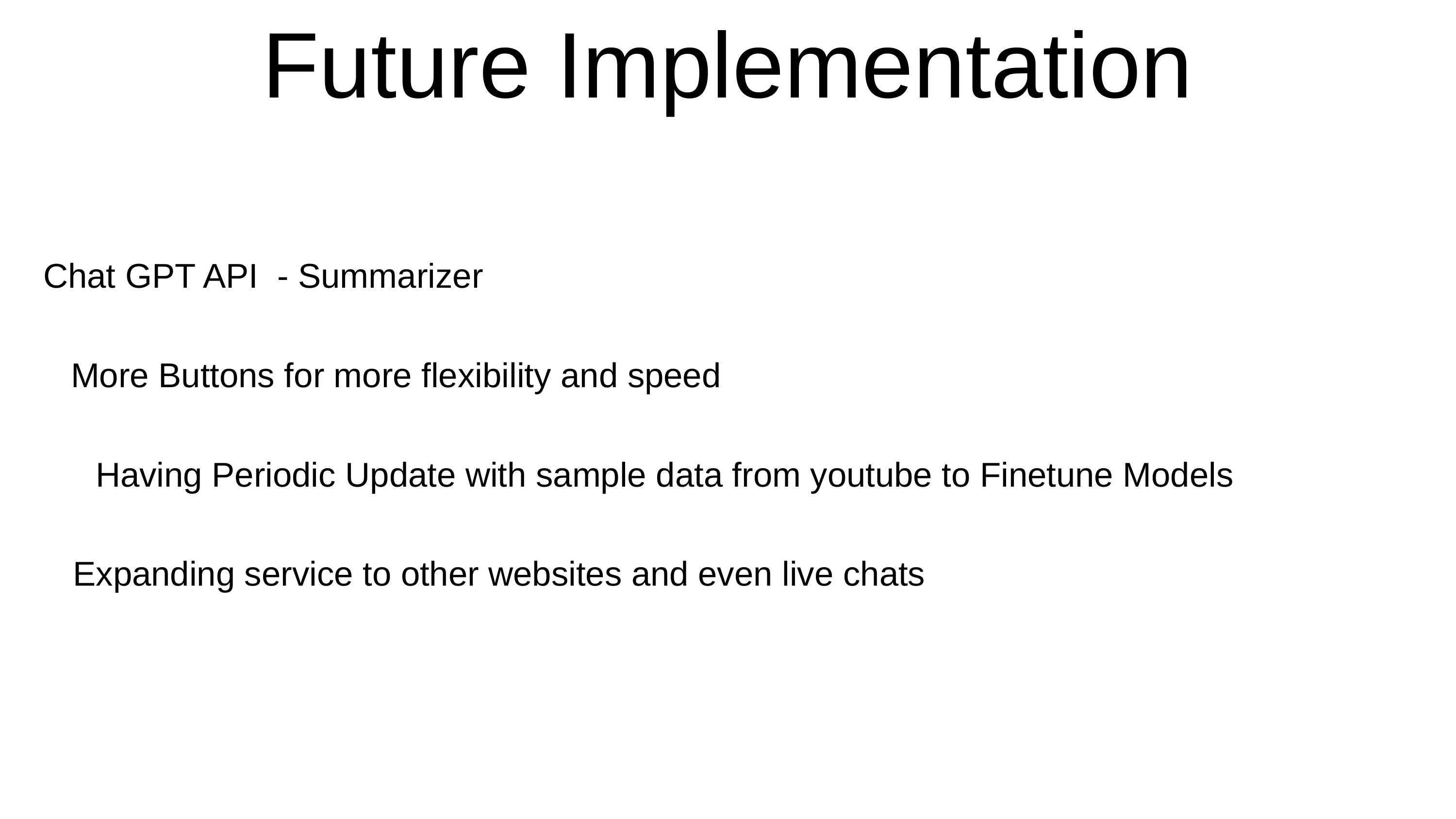

Future Implementation
Chat GPT API  - Summarizer
More Buttons for more flexibility and speed
Having Periodic Update with sample data from youtube to Finetune Models
Expanding service to other websites and even live chats